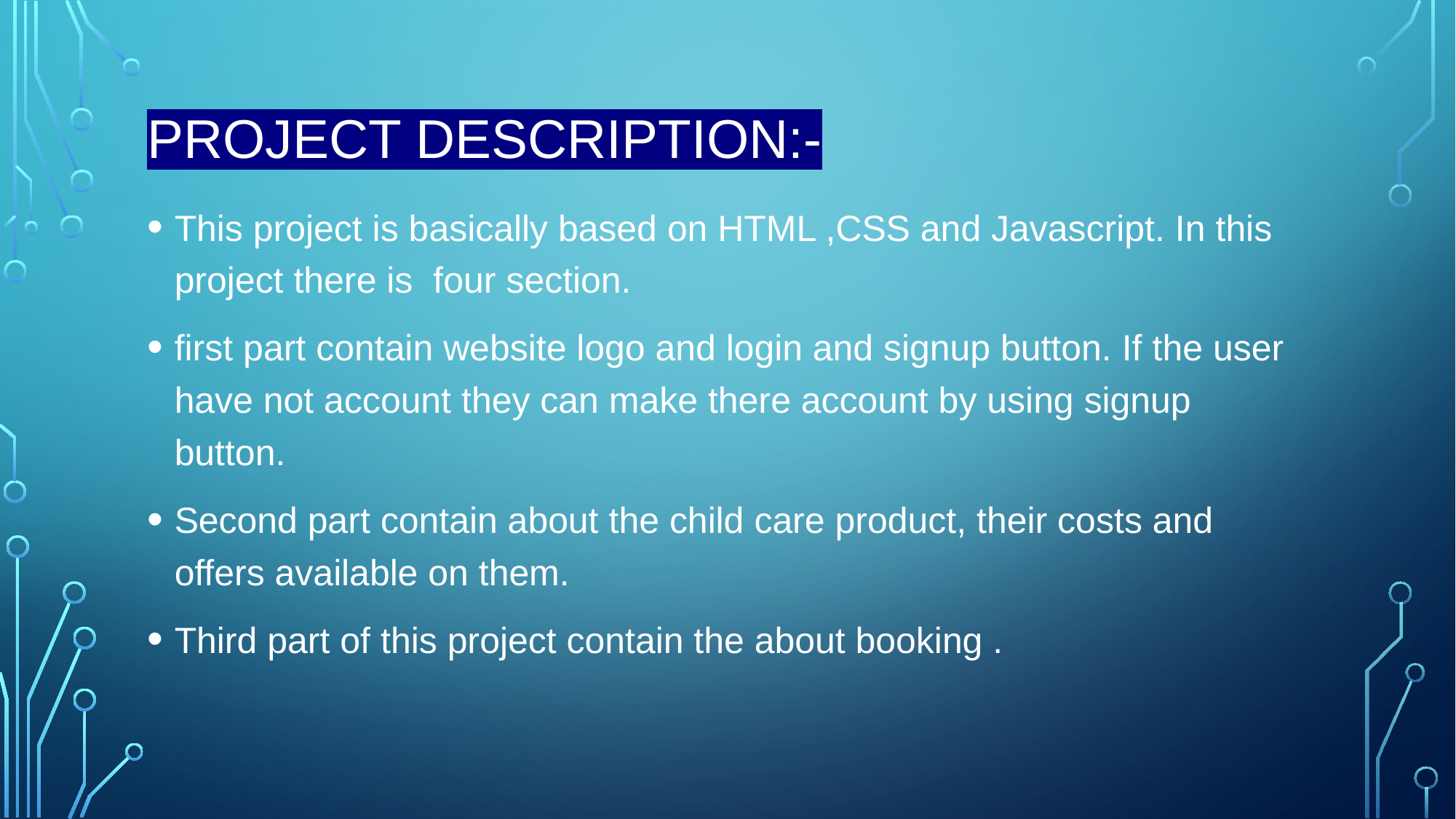

# Project dEscription:-
This project is basically based on HTML ,CSS and Javascript. In this project there is  four section.
first part contain website logo and login and signup button. If the user have not account they can make there account by using signup button.
Second part contain about the child care product, their costs and offers available on them.
Third part of this project contain the about booking .